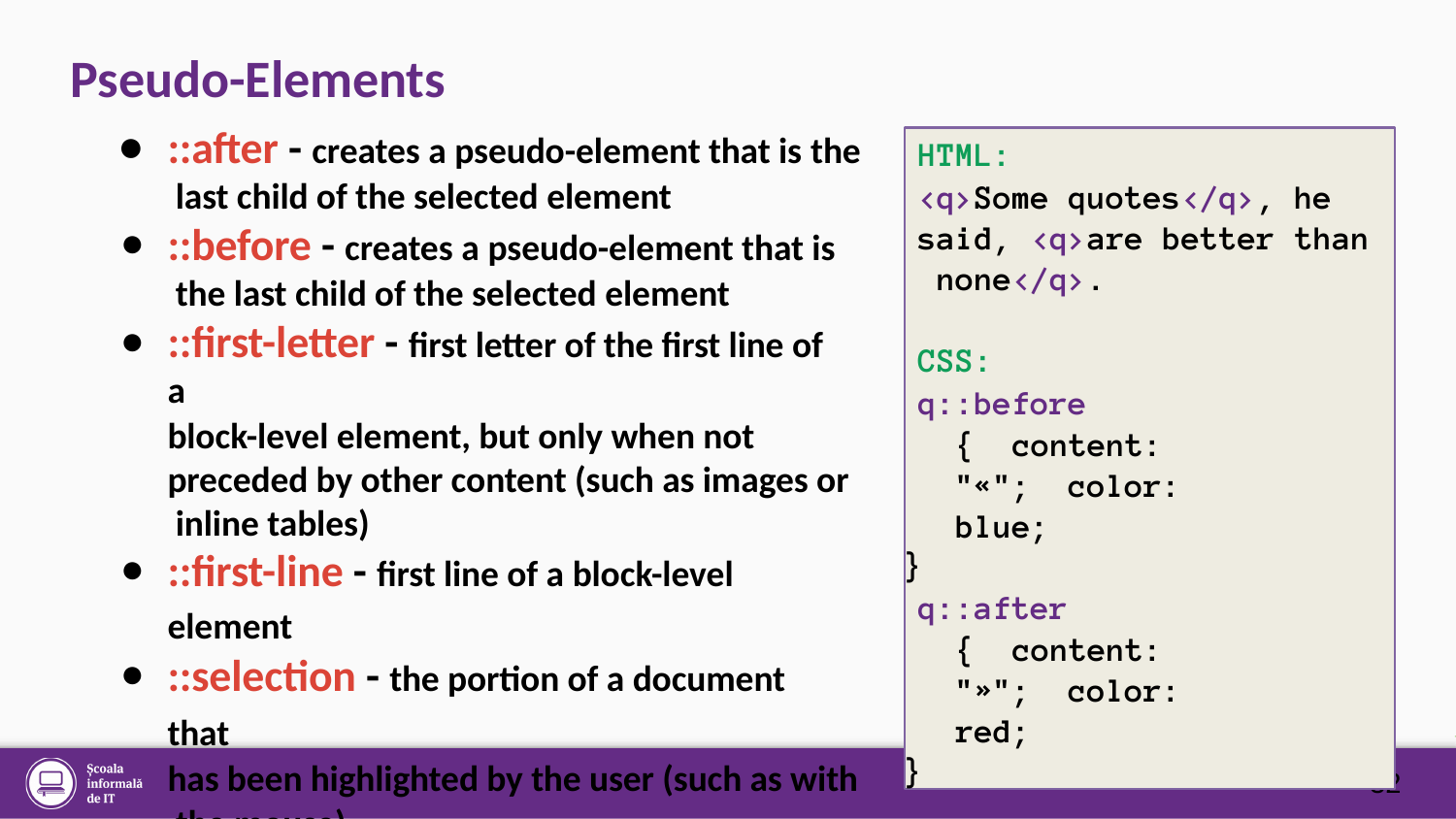

# Pseudo-Elements
::after - creates a pseudo-element that is the  last child of the selected element
::before - creates a pseudo-element that is  the last child of the selected element
::first-letter - first letter of the first line of a
block-level element, but only when not  preceded by other content (such as images or  inline tables)
::first-line - first line of a block-level element
::selection - the portion of a document that
has been highlighted by the user (such as with  the mouse)
can’t apply background-image
HTML:
<q>Some quotes</q>, he  said, <q>are better than  none</q>.

CSS:
q::before {  content: "«";  color: blue;
}
q::after {  content: "»";  color: red;
}

32